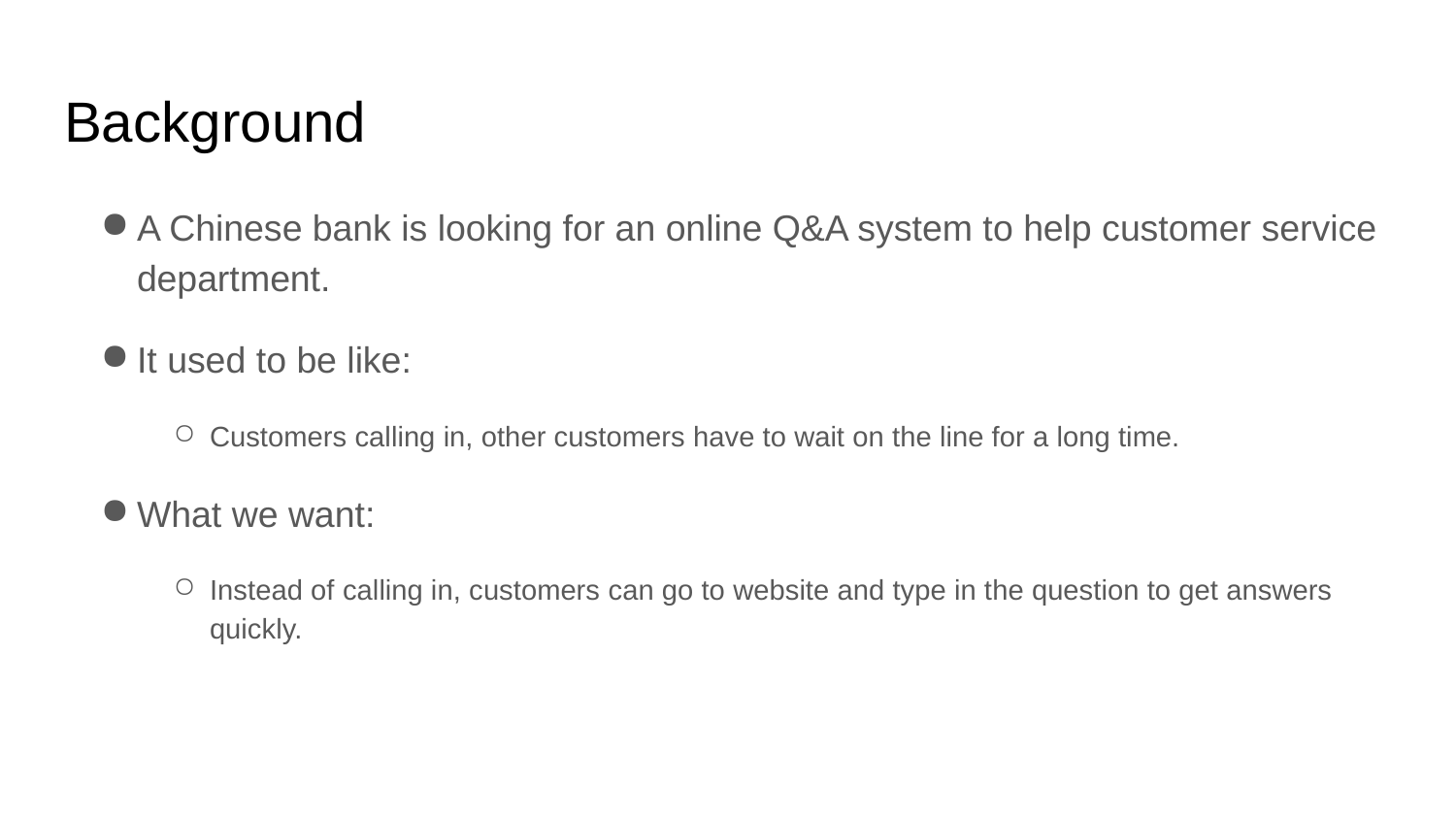

# Background
A Chinese bank is looking for an online Q&A system to help customer service department.
It used to be like:
Customers calling in, other customers have to wait on the line for a long time.
What we want:
Instead of calling in, customers can go to website and type in the question to get answers quickly.